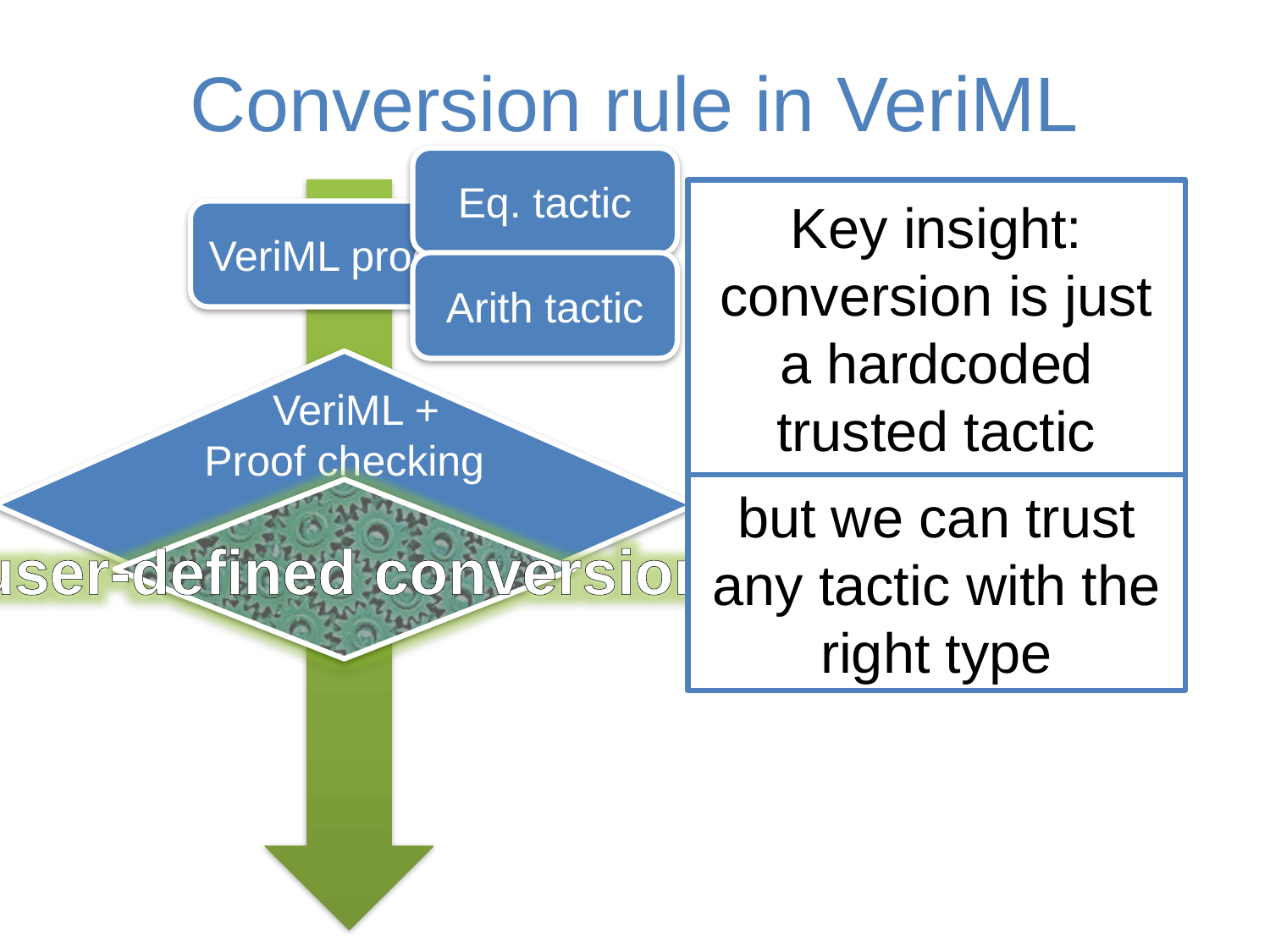

# Conversion rule in VeriML
Eq. tactic

Key insight:
conversion is just a hardcoded trusted tactic
VeriML proof
Arith tactic
  VeriML +
Proof checking

but we can trust any tactic with the right type
conversion
user-defined conversion